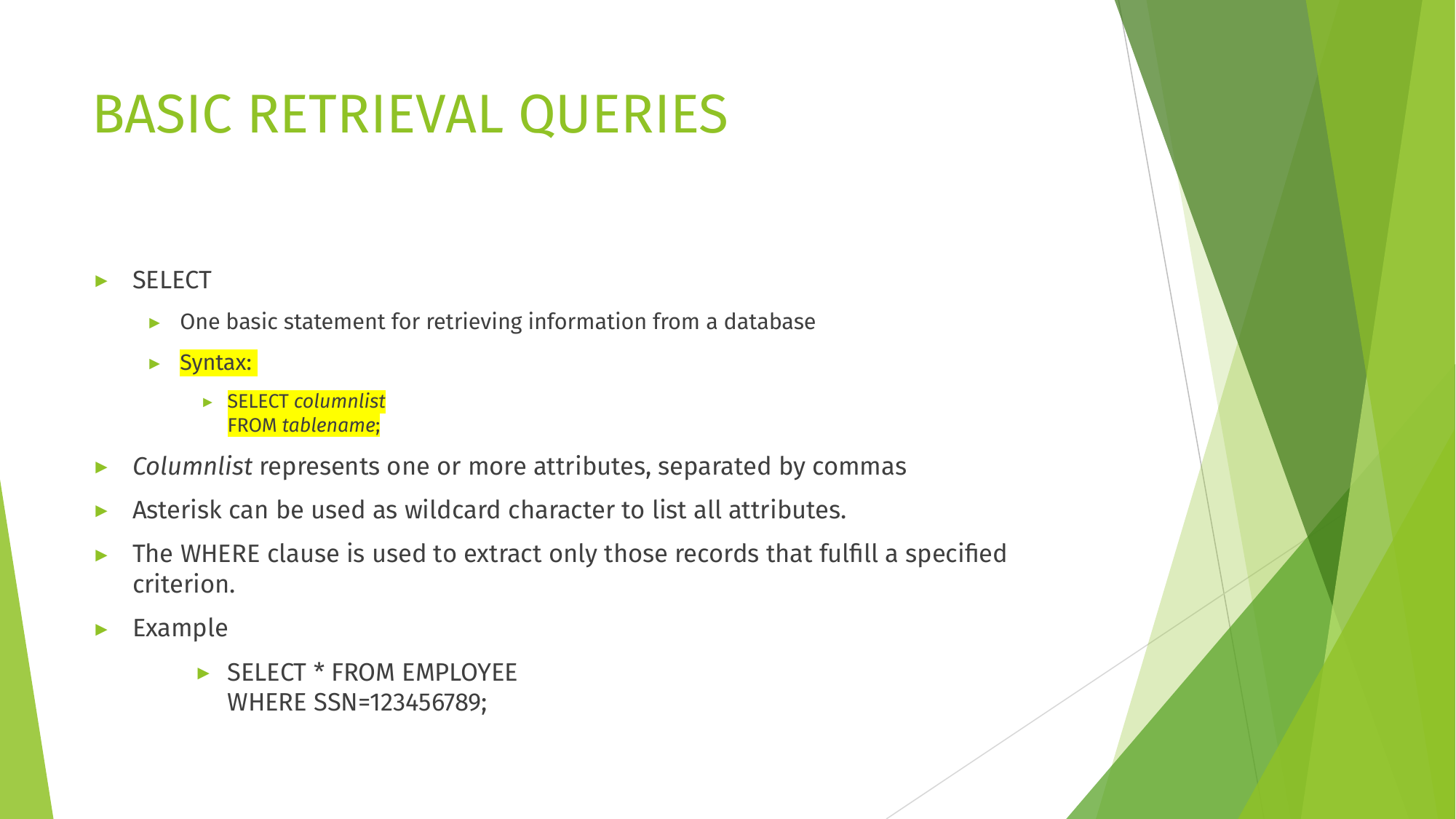

# BASIC RETRIEVAL QUERIES
SELECT
One basic statement for retrieving information from a database
Syntax:
SELECT columnlist
FROM tablename;
Columnlist represents one or more attributes, separated by commas
Asterisk can be used as wildcard character to list all attributes.
The WHERE clause is used to extract only those records that fulfill a specified criterion.
Example
SELECT * FROM EMPLOYEE
WHERE SSN=123456789;